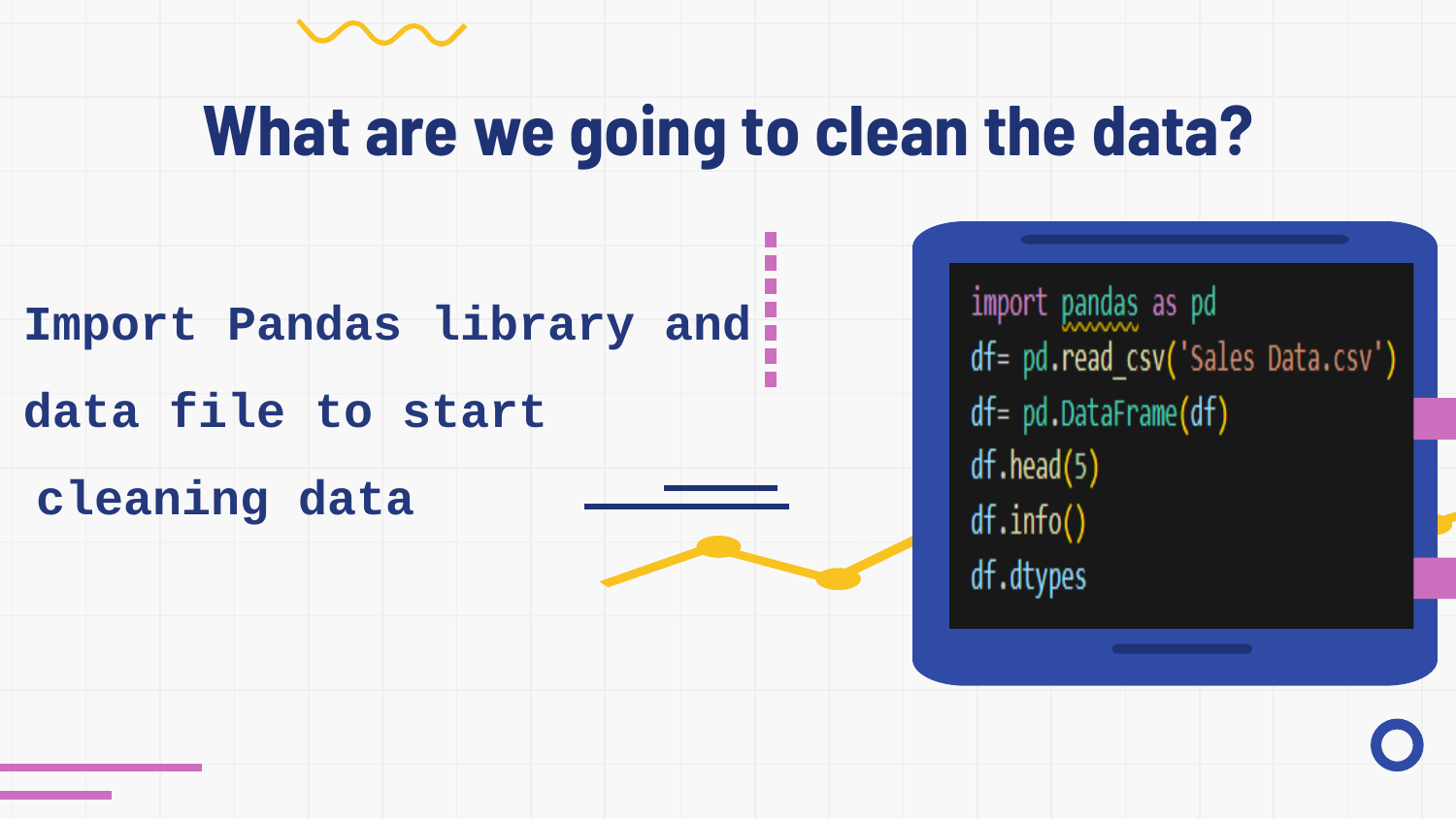

# What are we going to clean the data?

Import Pandas library and data file to start cleaning data